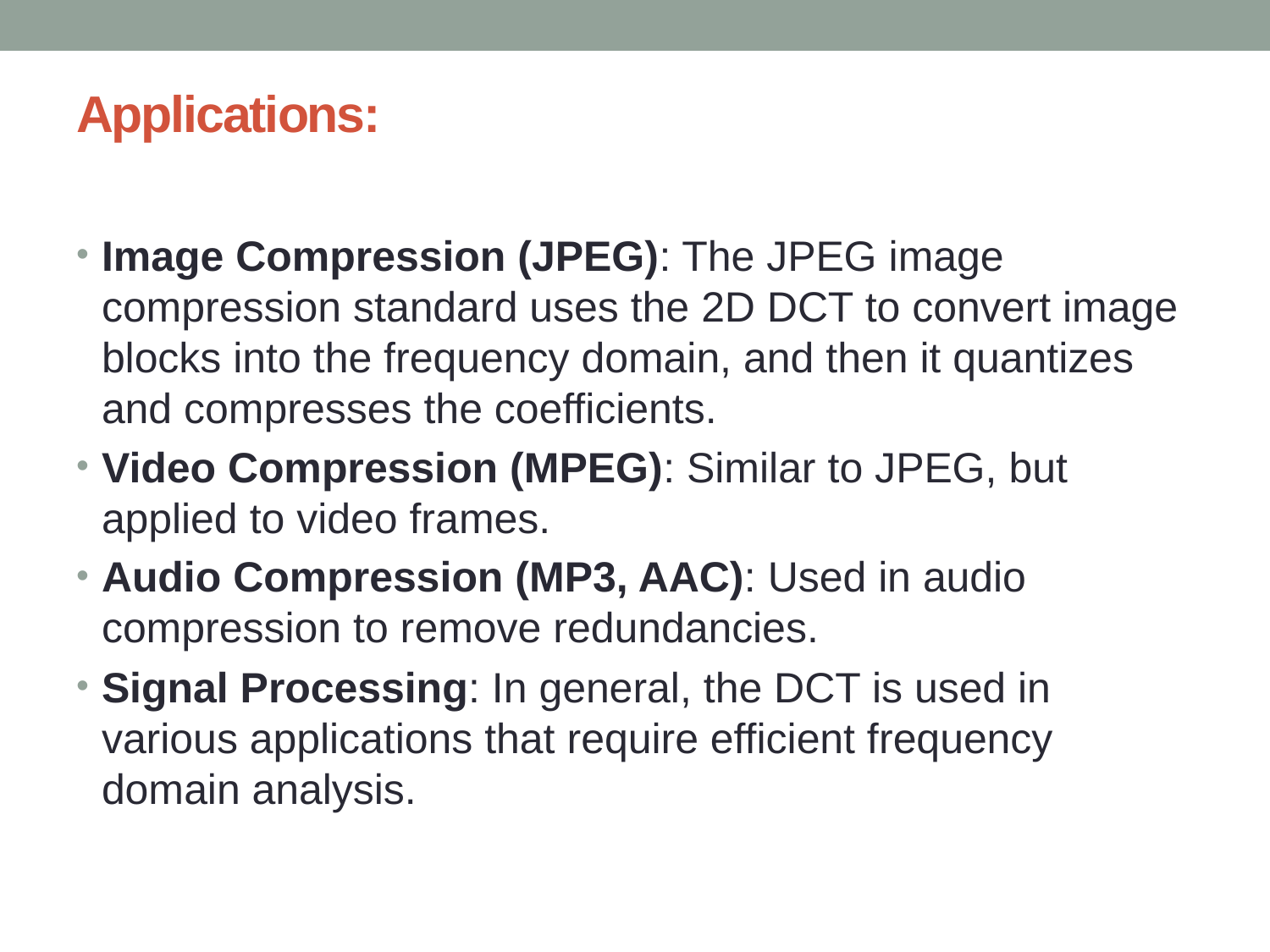

# Applications:
Image Compression (JPEG): The JPEG image compression standard uses the 2D DCT to convert image blocks into the frequency domain, and then it quantizes and compresses the coefficients.
Video Compression (MPEG): Similar to JPEG, but applied to video frames.
Audio Compression (MP3, AAC): Used in audio compression to remove redundancies.
Signal Processing: In general, the DCT is used in various applications that require efficient frequency domain analysis.